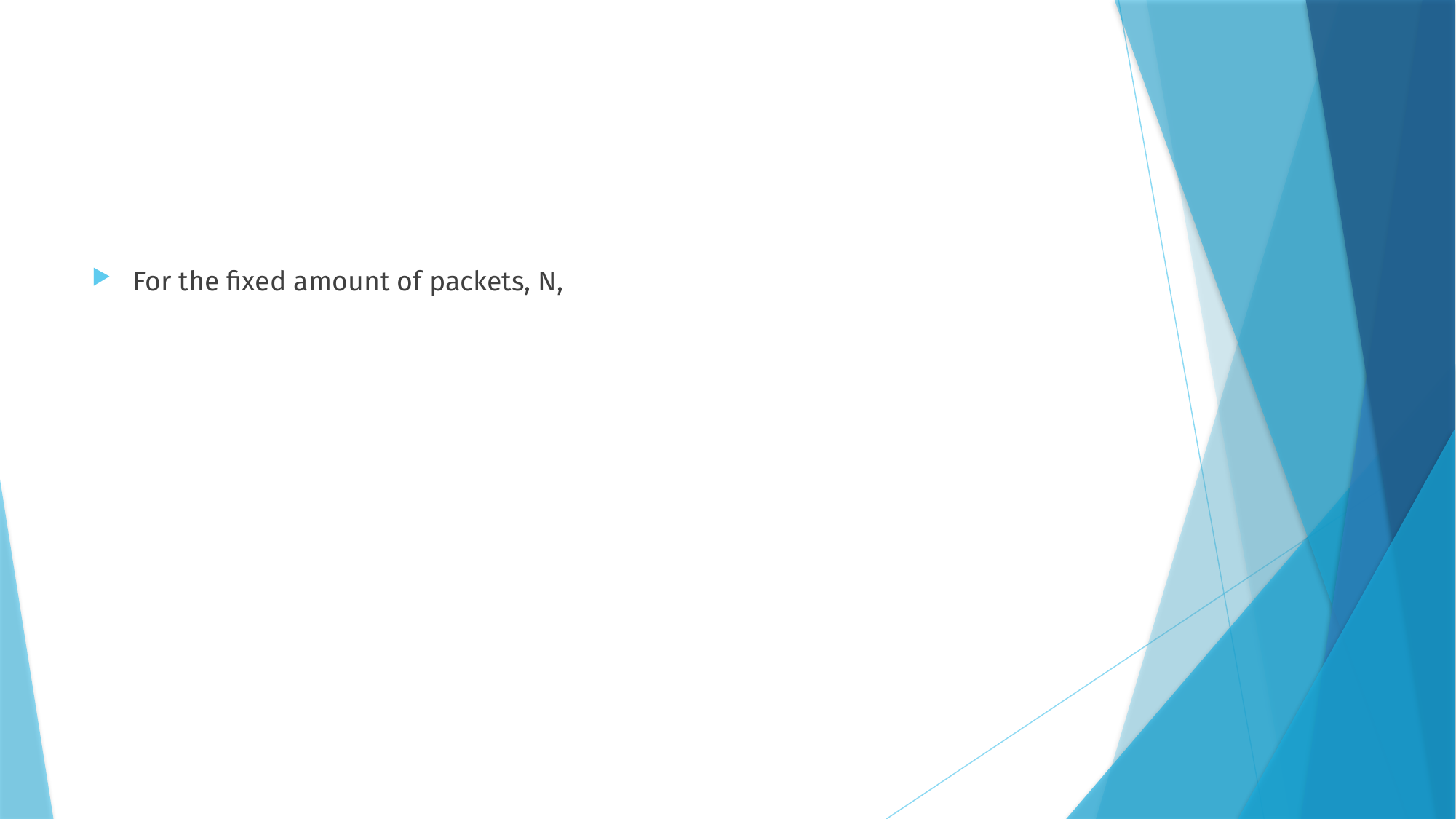

#
For the fixed amount of packets, N,